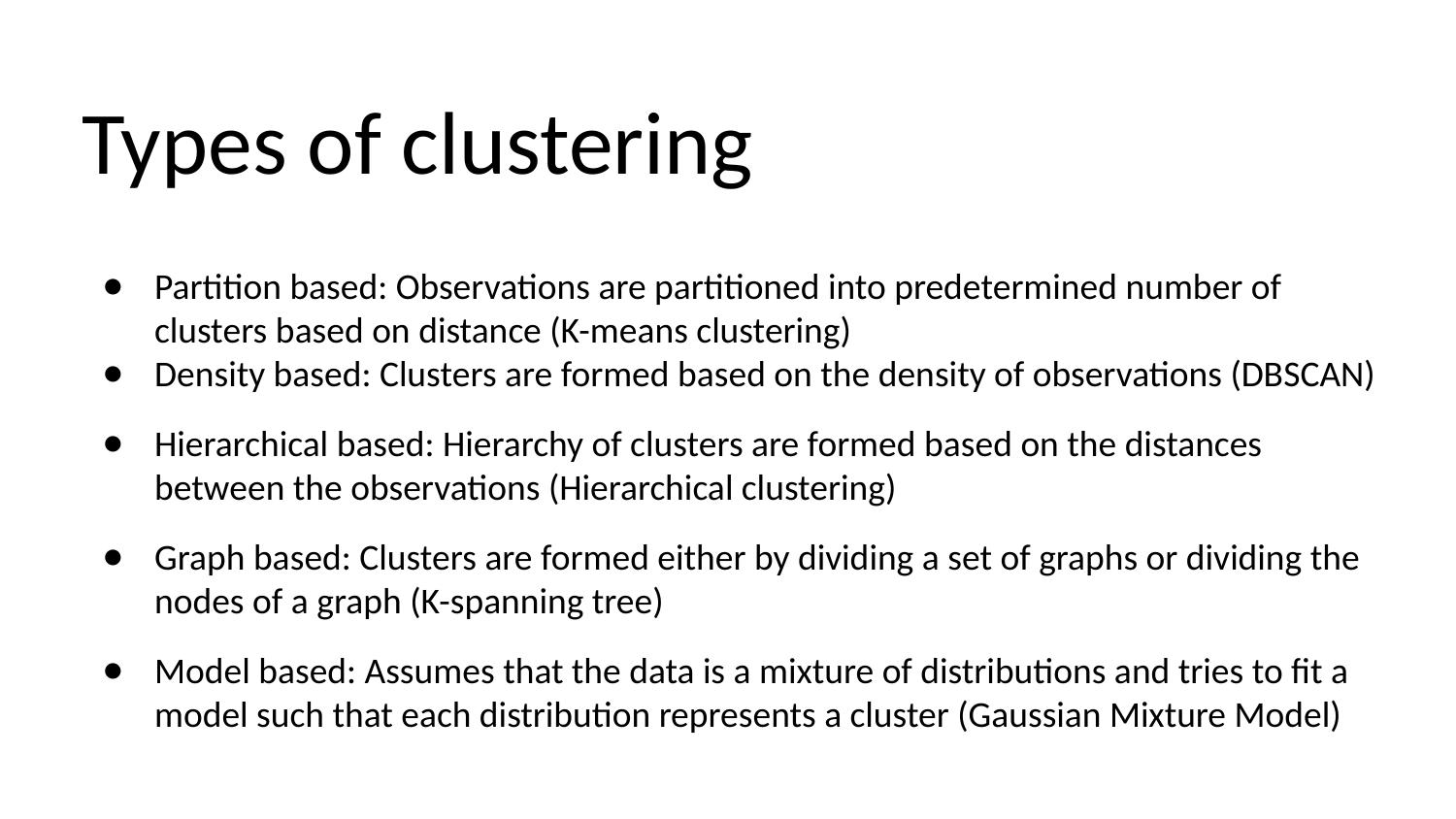

# Types of clustering
Partition based: Observations are partitioned into predetermined number of clusters based on distance (K-means clustering)
Density based: Clusters are formed based on the density of observations (DBSCAN)
Hierarchical based: Hierarchy of clusters are formed based on the distances between the observations (Hierarchical clustering)
Graph based: Clusters are formed either by dividing a set of graphs or dividing the nodes of a graph (K-spanning tree)
Model based: Assumes that the data is a mixture of distributions and tries to fit a model such that each distribution represents a cluster (Gaussian Mixture Model)